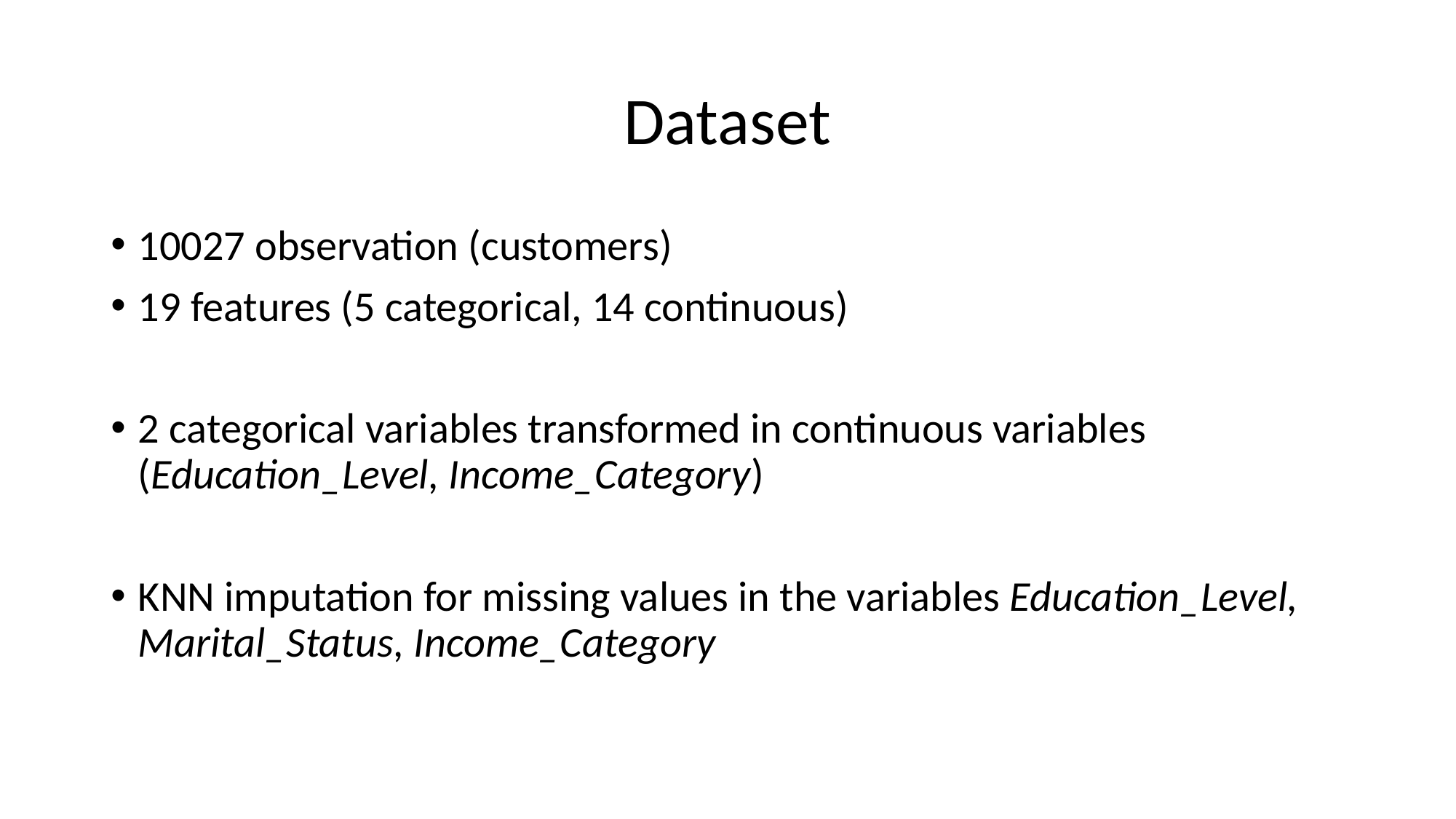

# Dataset
10027 observation (customers)
19 features (5 categorical, 14 continuous)

2 categorical variables transformed in continuous variables (Education_Level, Income_Category)

KNN imputation for missing values in the variables Education_Level, Marital_Status, Income_Category